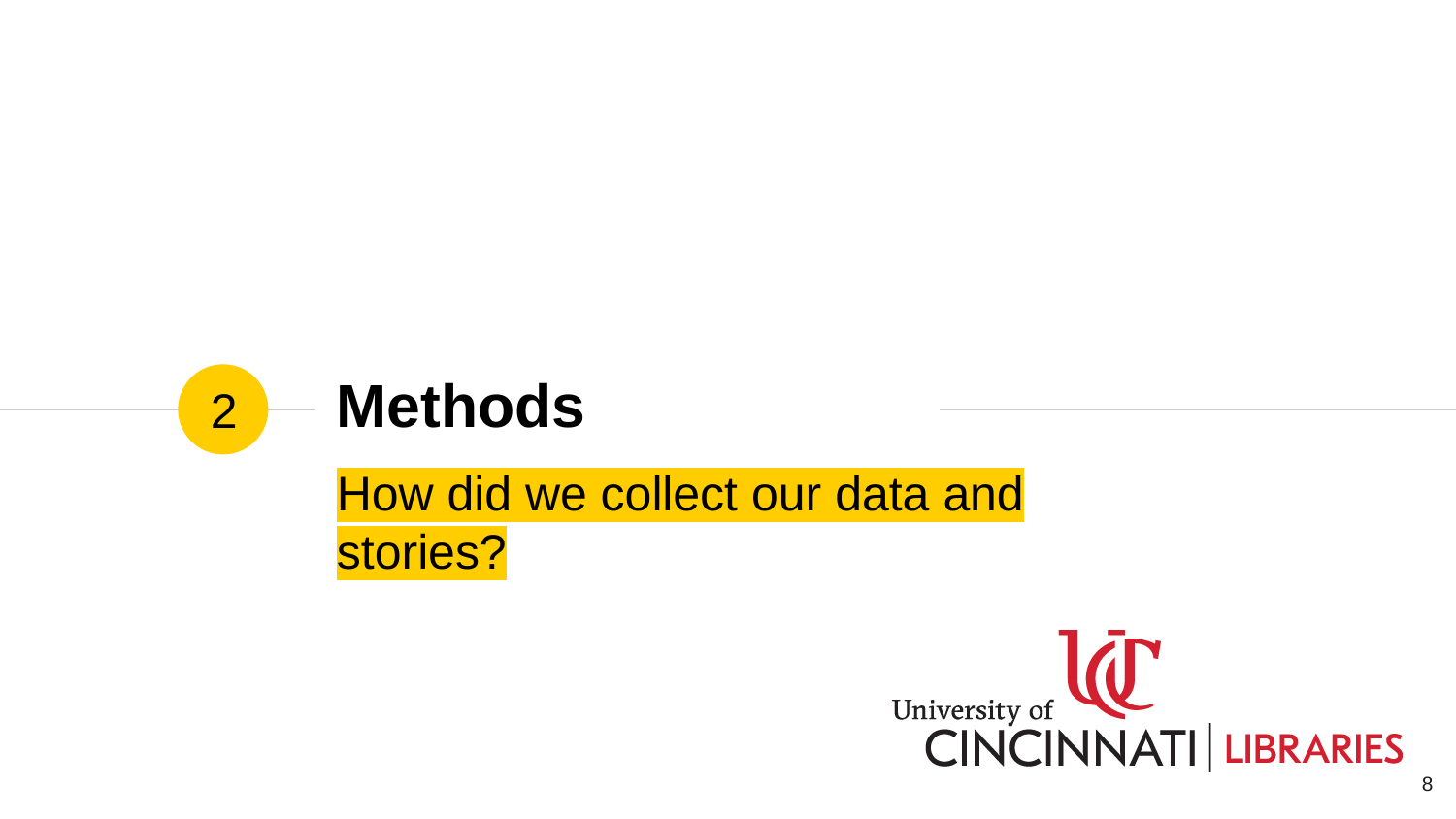

# Methods
2
How did we collect our data and stories?
8